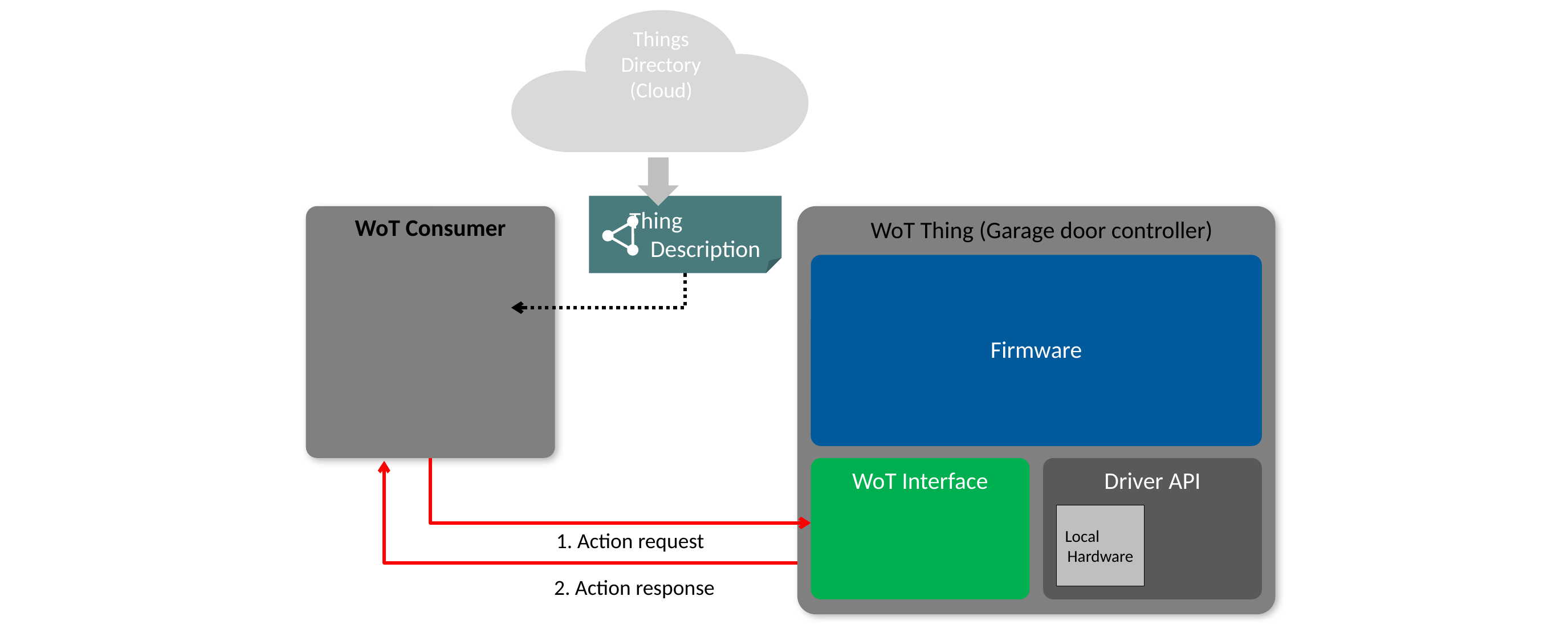

Things Directory
(Cloud)

Thing
Description

WoT Consumer
  WoT Thing (Garage door controller)

Firmware

WoT Interface
Driver API

Local
Hardware
1. Action request
2. Action response